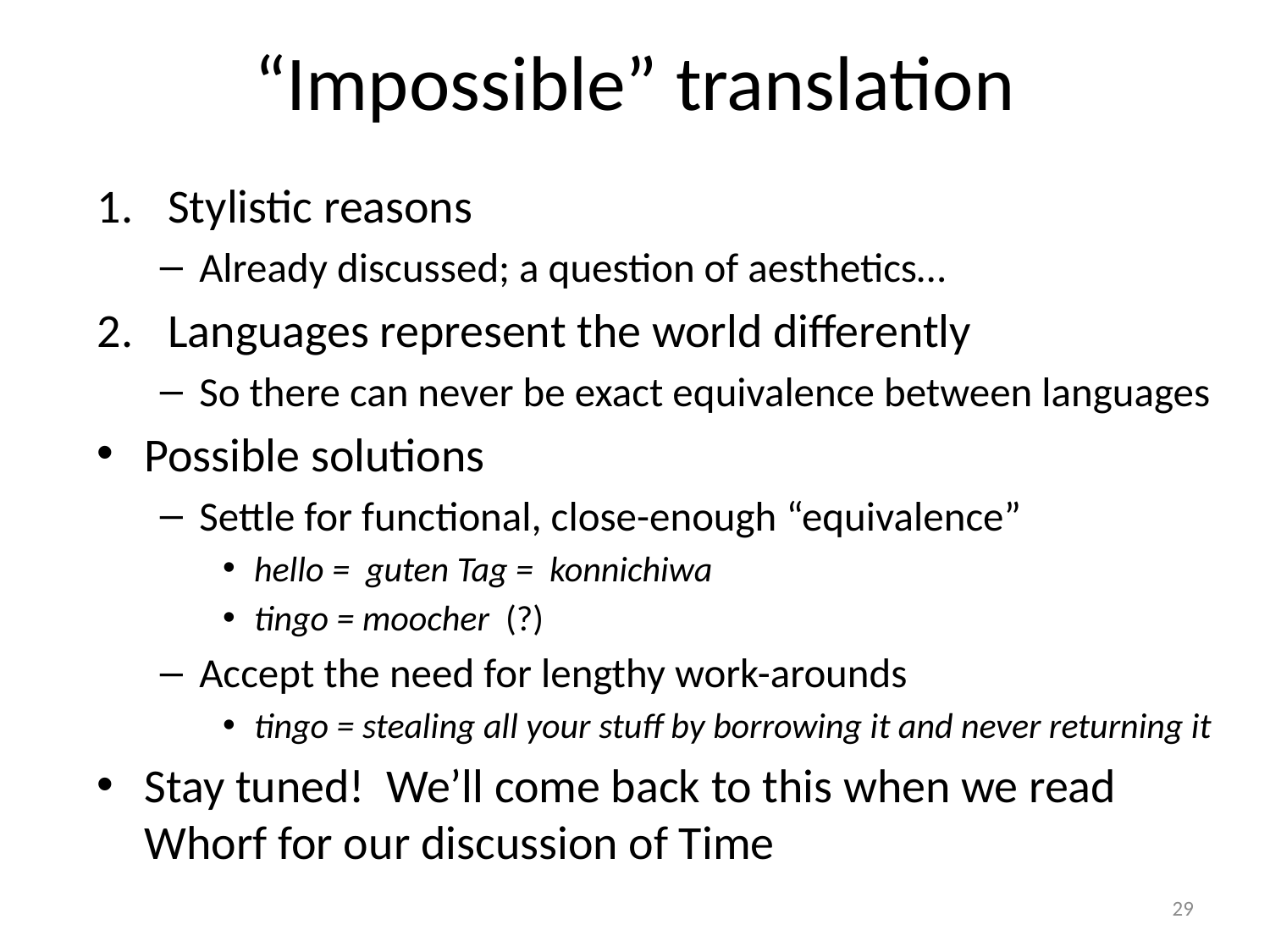

# “Impossible” translation
Stylistic reasons
Already discussed; a question of aesthetics…
Languages represent the world differently
So there can never be exact equivalence between languages
Possible solutions
Settle for functional, close-enough “equivalence”
hello =  guten Tag =  konnichiwa
tingo = moocher  (?)
Accept the need for lengthy work-arounds
tingo = stealing all your stuff by borrowing it and never returning it
Stay tuned!  We’ll come back to this when we read Whorf for our discussion of Time

29